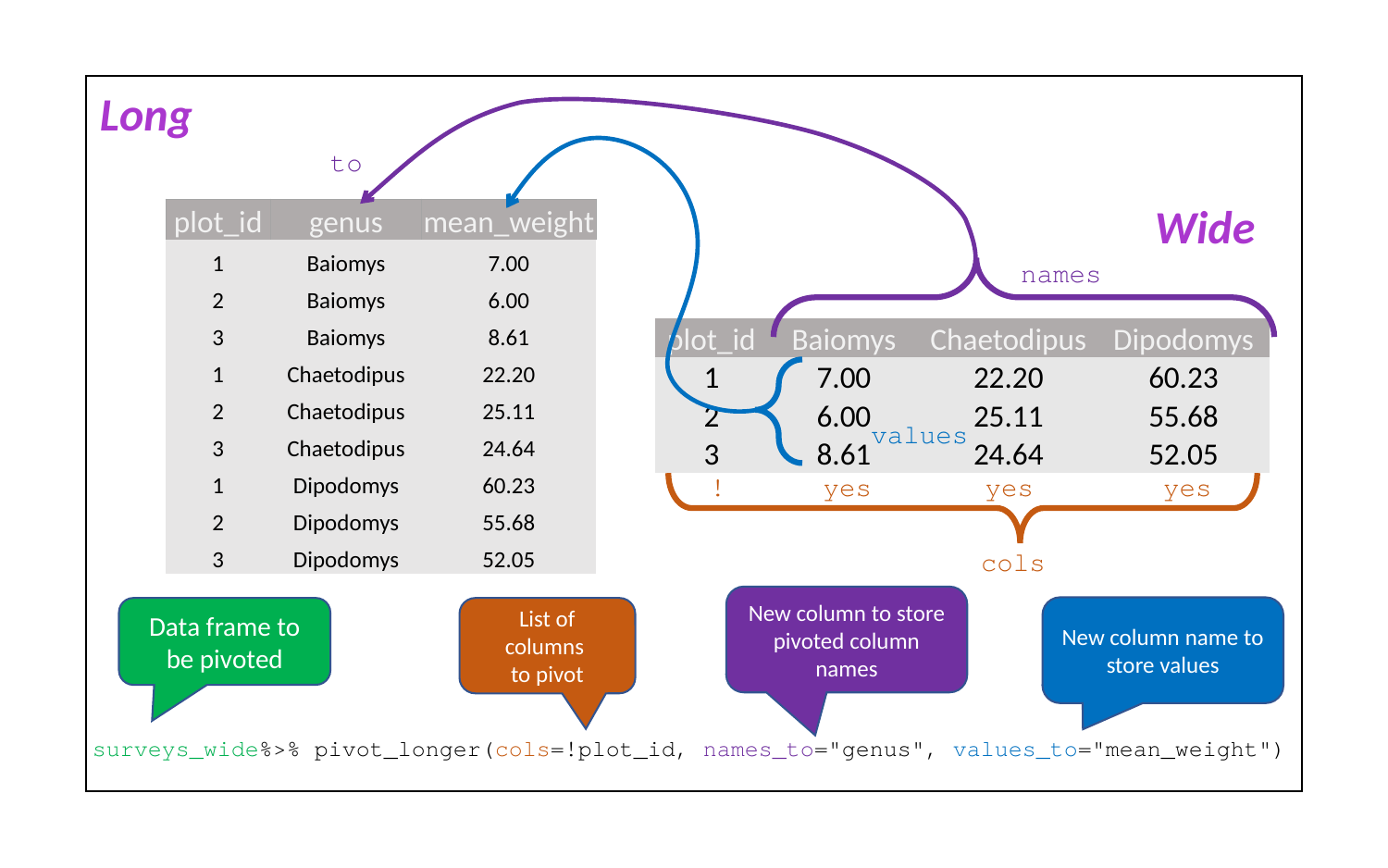

Long

to

Wide
| plot\_id | genus | mean\_weight |
| --- | --- | --- |
| 1 | Baiomys | 7.00 |
| 2 | Baiomys | 6.00 |
| 3 | Baiomys | 8.61 |
| 1 | Chaetodipus | 22.20 |
| 2 | Chaetodipus | 25.11 |
| 3 | Chaetodipus | 24.64 |
| 1 | Dipodomys | 60.23 |
| 2 | Dipodomys | 55.68 |
| 3 | Dipodomys | 52.05 |

names
| plot\_id | Baiomys | Chaetodipus | Dipodomys |
| --- | --- | --- | --- |
| 1 | 7.00 | 22.20 | 60.23 |
| 2 | 6.00 | 25.11 | 55.68 |
| 3 | 8.61 | 24.64 | 52.05 |

values
  !      yes       yes        yes
cols
New column to store pivoted column names
New column name to store values
List of columns
to pivot
Data frame to be pivoted
surveys_wide%>% pivot_longer(cols=!plot_id, names_to="genus", values_to="mean_weight")